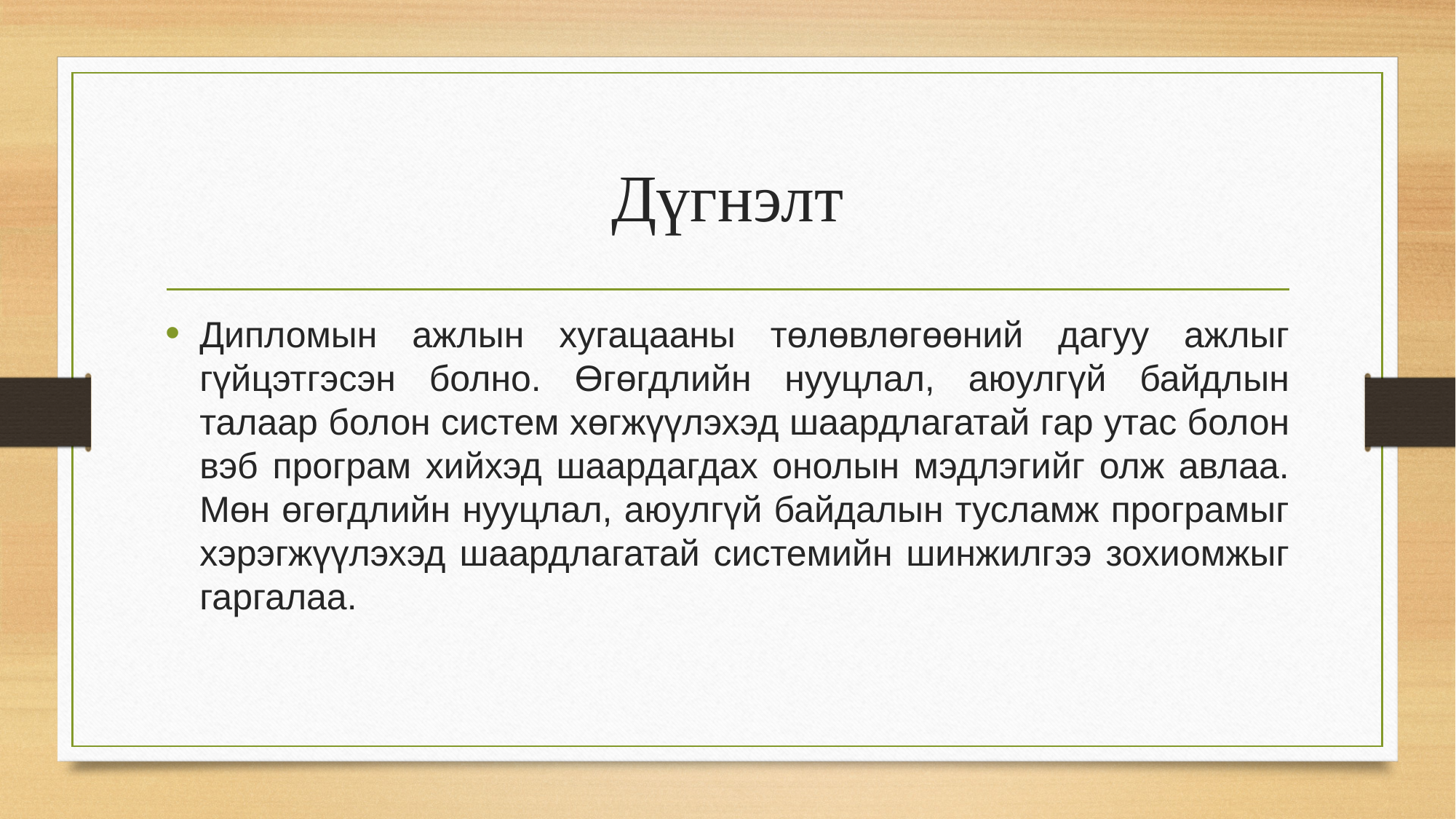

# Дүгнэлт
Дипломын ажлын хугацааны төлөвлөгөөний дагуу ажлыг гүйцэтгэсэн болно. Өгөгдлийн нууцлал, аюулгүй байдлын талаар болон систем хөгжүүлэхэд шаардлагатай гар утас болон вэб програм хийхэд шаардагдах онолын мэдлэгийг олж авлаа. Мөн өгөгдлийн нууцлал, аюулгүй байдалын тусламж програмыг хэрэгжүүлэхэд шаардлагатай системийн шинжилгээ зохиомжыг гаргалаа.